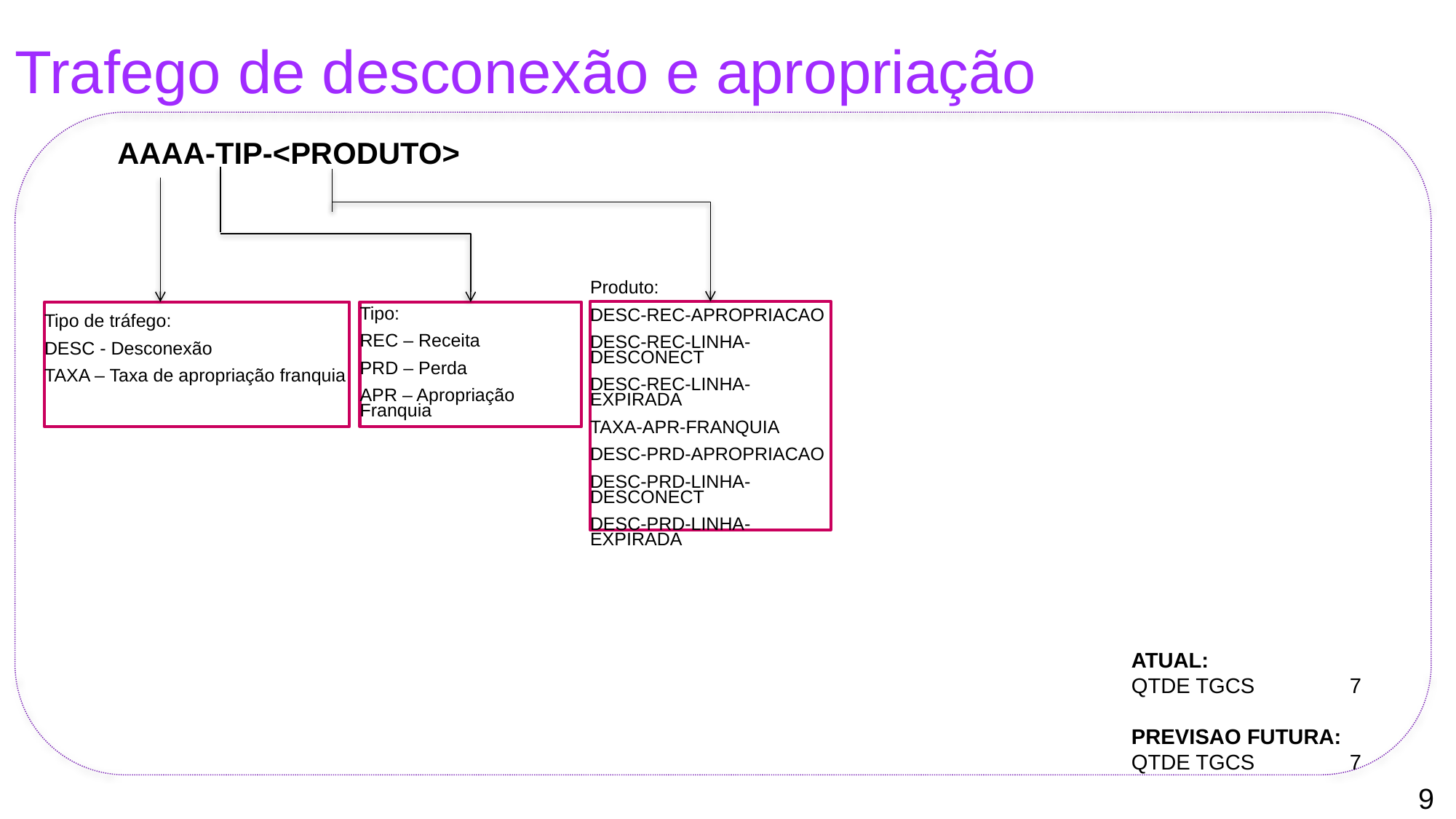

Trafego de desconexão e apropriação

AAAA-TIP-<PRODUTO>
Produto:
DESC-REC-APROPRIACAO
DESC-REC-LINHA-DESCONECT
DESC-REC-LINHA-EXPIRADA
TAXA-APR-FRANQUIA
DESC-PRD-APROPRIACAO
DESC-PRD-LINHA-DESCONECT
DESC-PRD-LINHA-EXPIRADA

Tipo de tráfego:
DESC - Desconexão
TAXA – Taxa de apropriação franquia

Tipo:
REC – Receita
PRD – Perda
APR – Apropriação Franquia
ATUAL:
QTDE TGCS	7

PREVISAO FUTURA:
QTDE TGCS	7

9